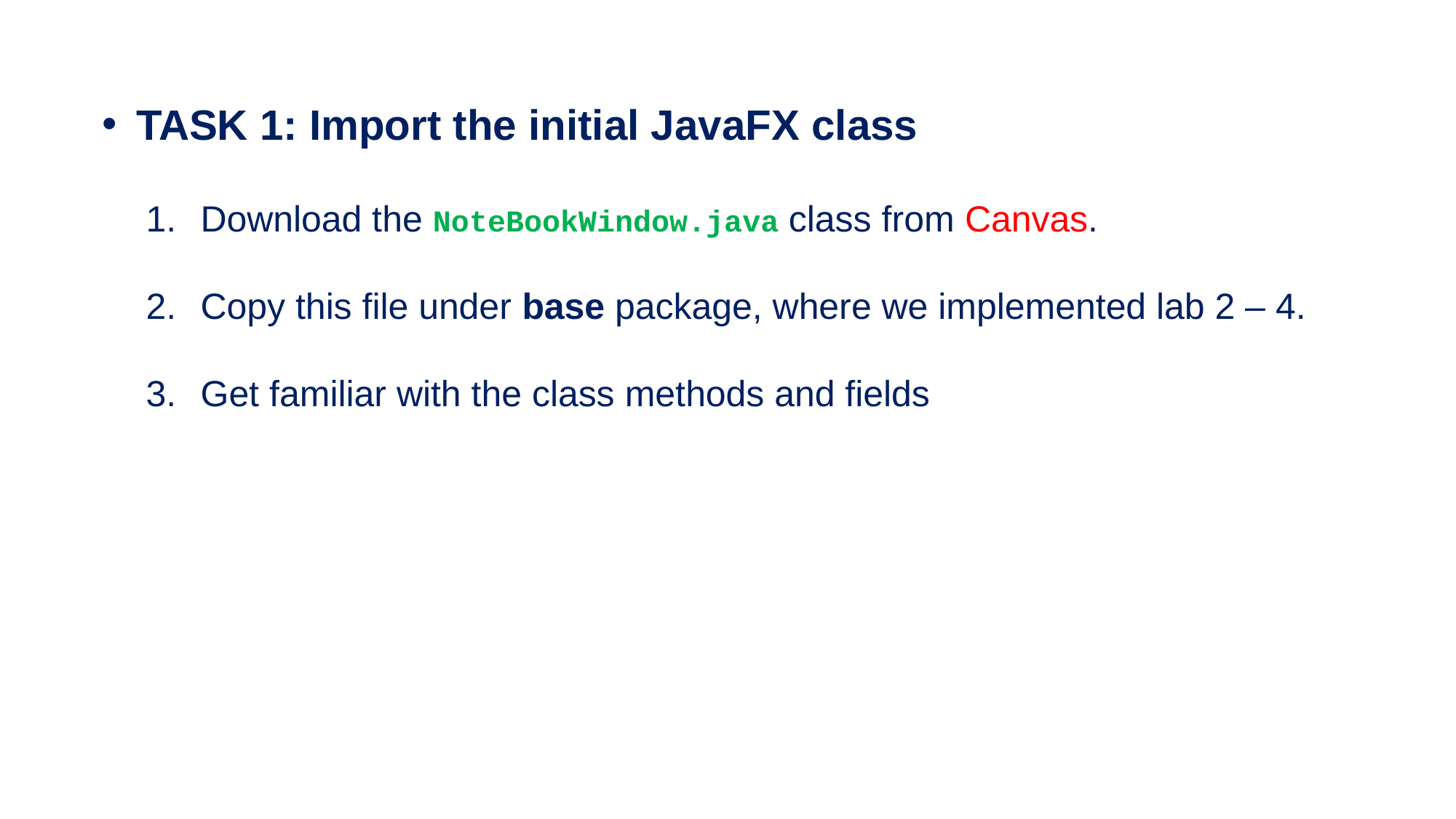

TASK 1: Import the initial JavaFX class
Download the NoteBookWindow.java class from Canvas.

Copy this file under base package, where we implemented lab 2 – 4.

Get familiar with the class methods and fields